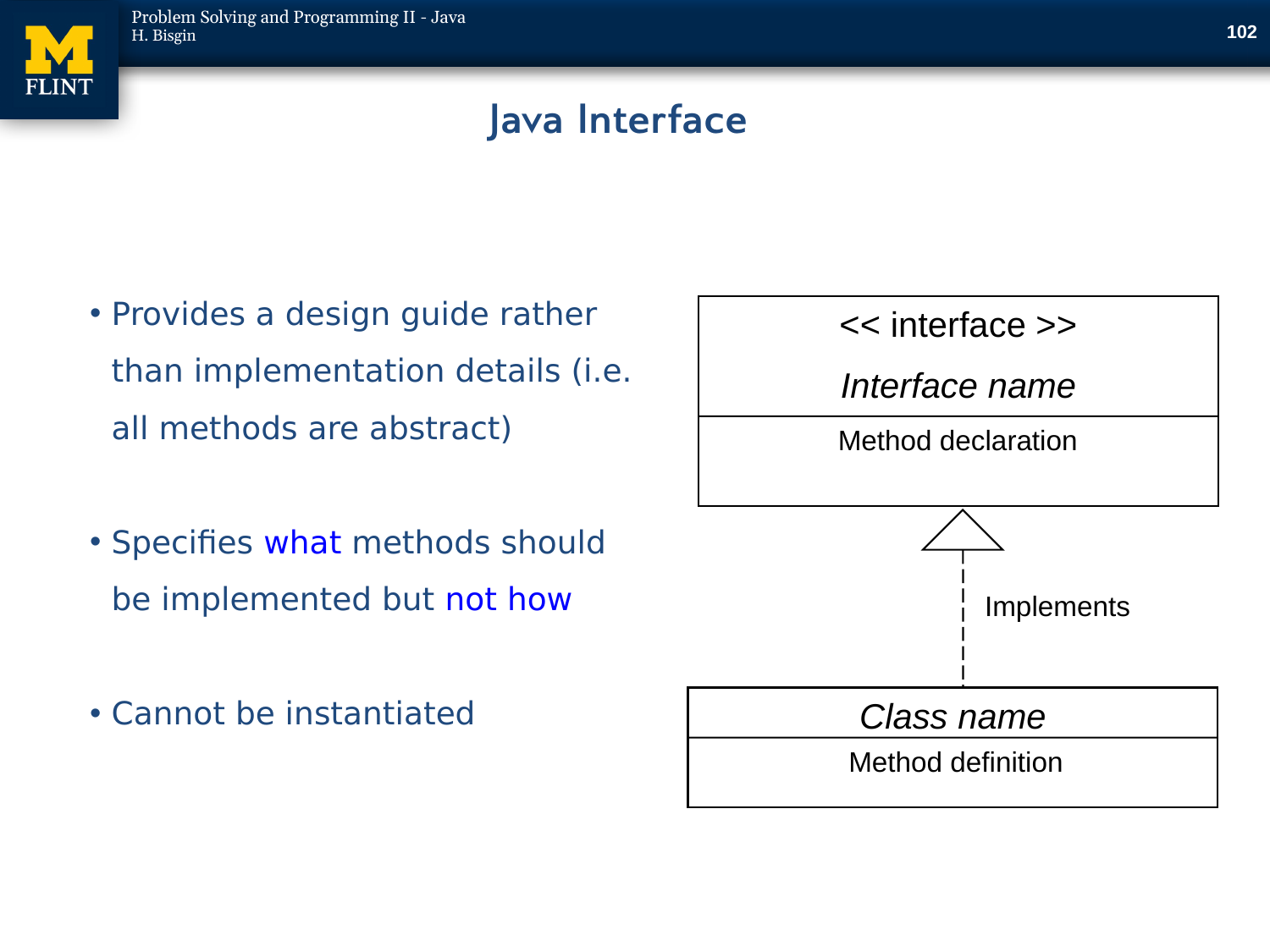

102
# Java Interface

Provides a design guide rather than implementation details (i.e. all methods are abstract)

Specifies what methods should be implemented but not how

Cannot be instantiated

<< interface >>
Interface name

Method declaration

Implements
Class name

Method definition